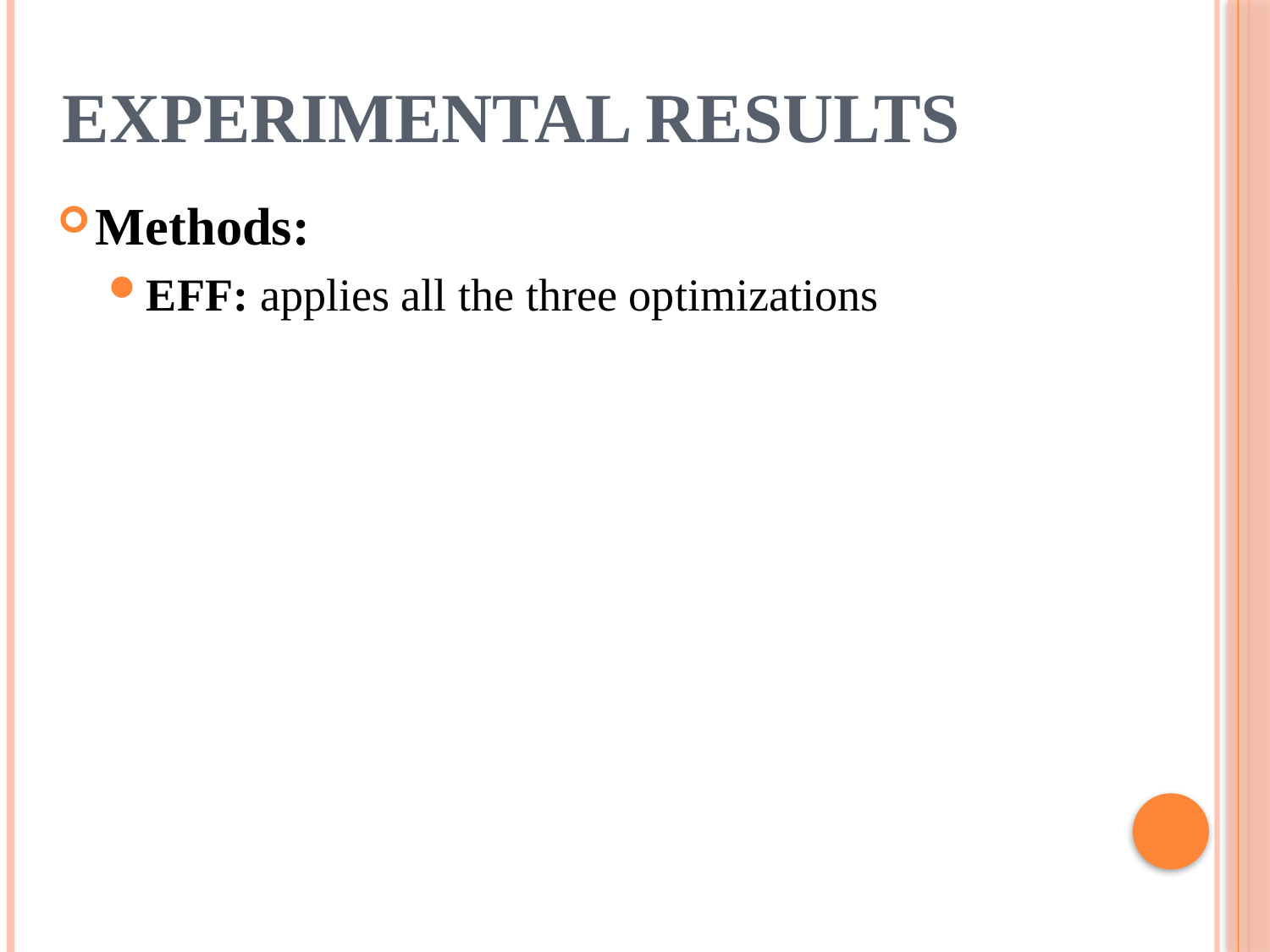

Experimental Results
Methods:
EFF: applies all the three optimizations